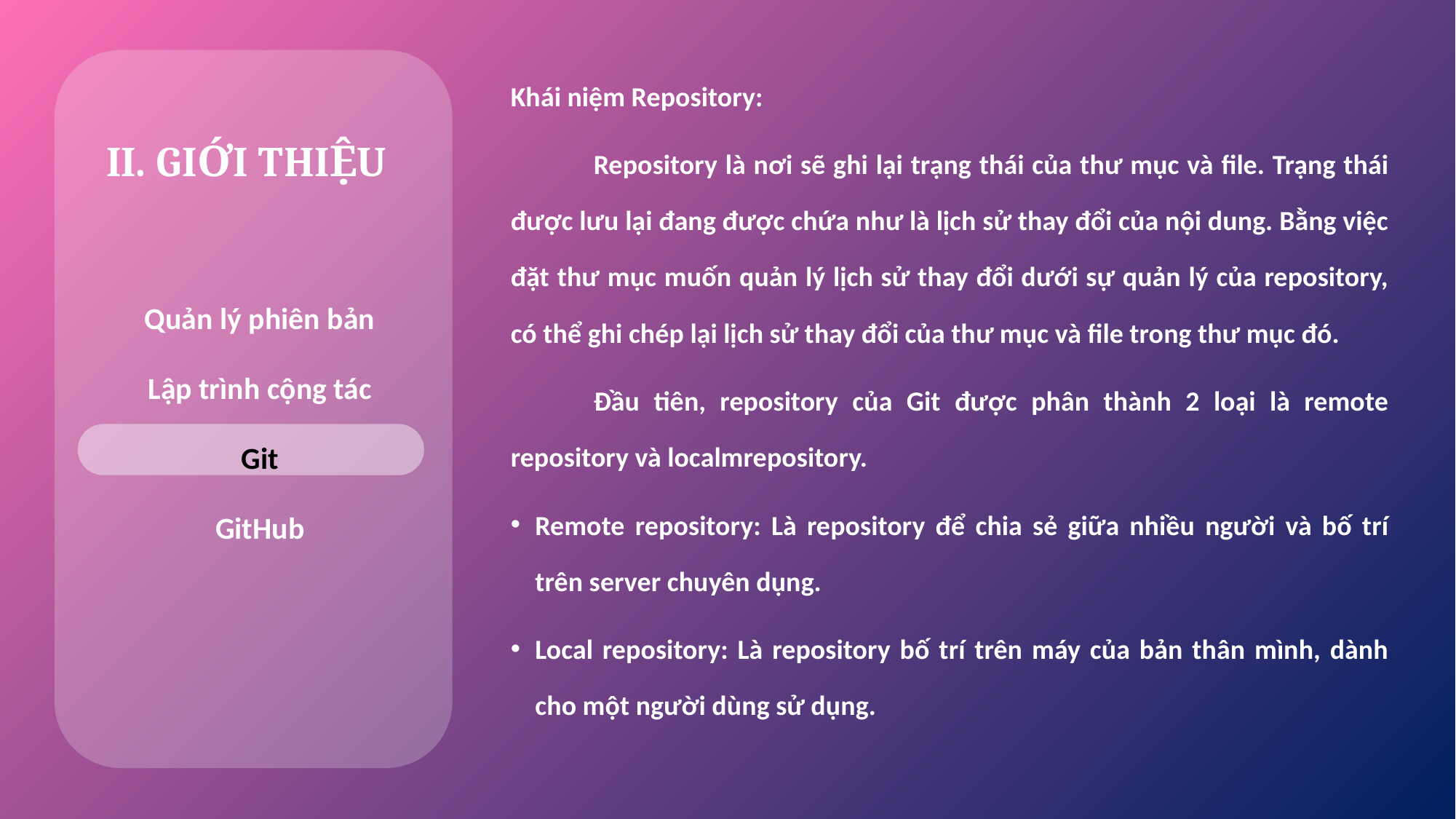

Khái niệm Repository:
	Repository là nơi sẽ ghi lại trạng thái của thư mục và file. Trạng thái được lưu lại đang được chứa như là lịch sử thay đổi của nội dung. Bằng việc đặt thư mục muốn quản lý lịch sử thay đổi dưới sự quản lý của repository, có thể ghi chép lại lịch sử thay đổi của thư mục và file trong thư mục đó.
	Đầu tiên, repository của Git được phân thành 2 loại là remote repository và localmrepository.
Remote repository: Là repository để chia sẻ giữa nhiều người và bố trí trên server chuyên dụng.
Local repository: Là repository bố trí trên máy của bản thân mình, dành cho một người dùng sử dụng.
II. GIỚI THIỆU
Quản lý phiên bản
Lập trình cộng tác
Git
GitHub